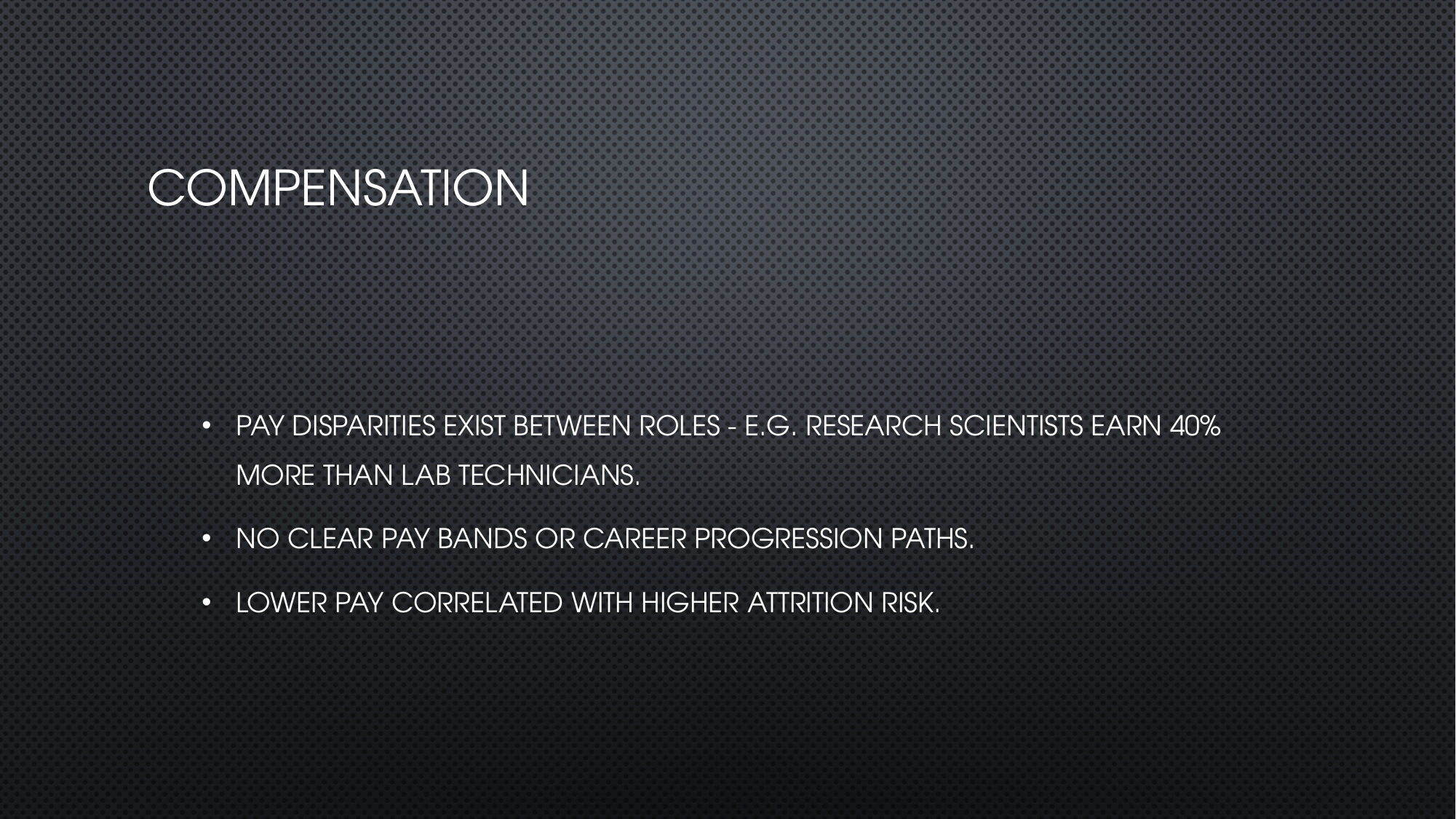

# Compensation
Pay disparities exist between roles - e.g. Research Scientists earn 40% more than Lab Technicians.
No clear pay bands or career progression paths.
Lower pay correlated with higher attrition risk.